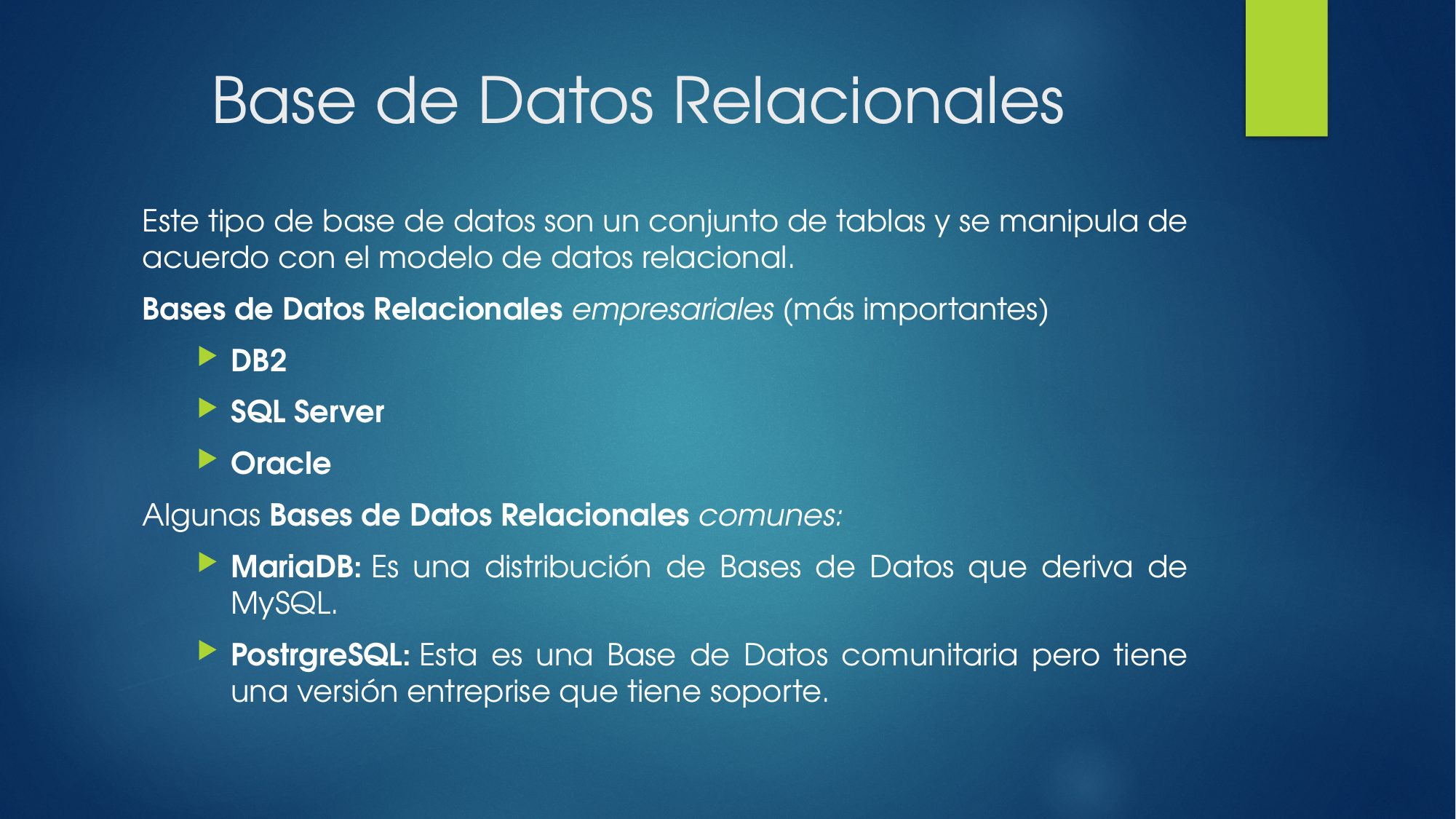

Base de Datos Relacionales
Este tipo de base de datos son un conjunto de tablas y se manipula de acuerdo con el modelo de datos relacional.
Bases de Datos Relacionales empresariales (más importantes)
DB2
SQL Server
Oracle
Algunas Bases de Datos Relacionales comunes:
MariaDB: Es una distribución de Bases de Datos que deriva de MySQL.
PostrgreSQL: Esta es una Base de Datos comunitaria pero tiene una versión entreprise que tiene soporte.